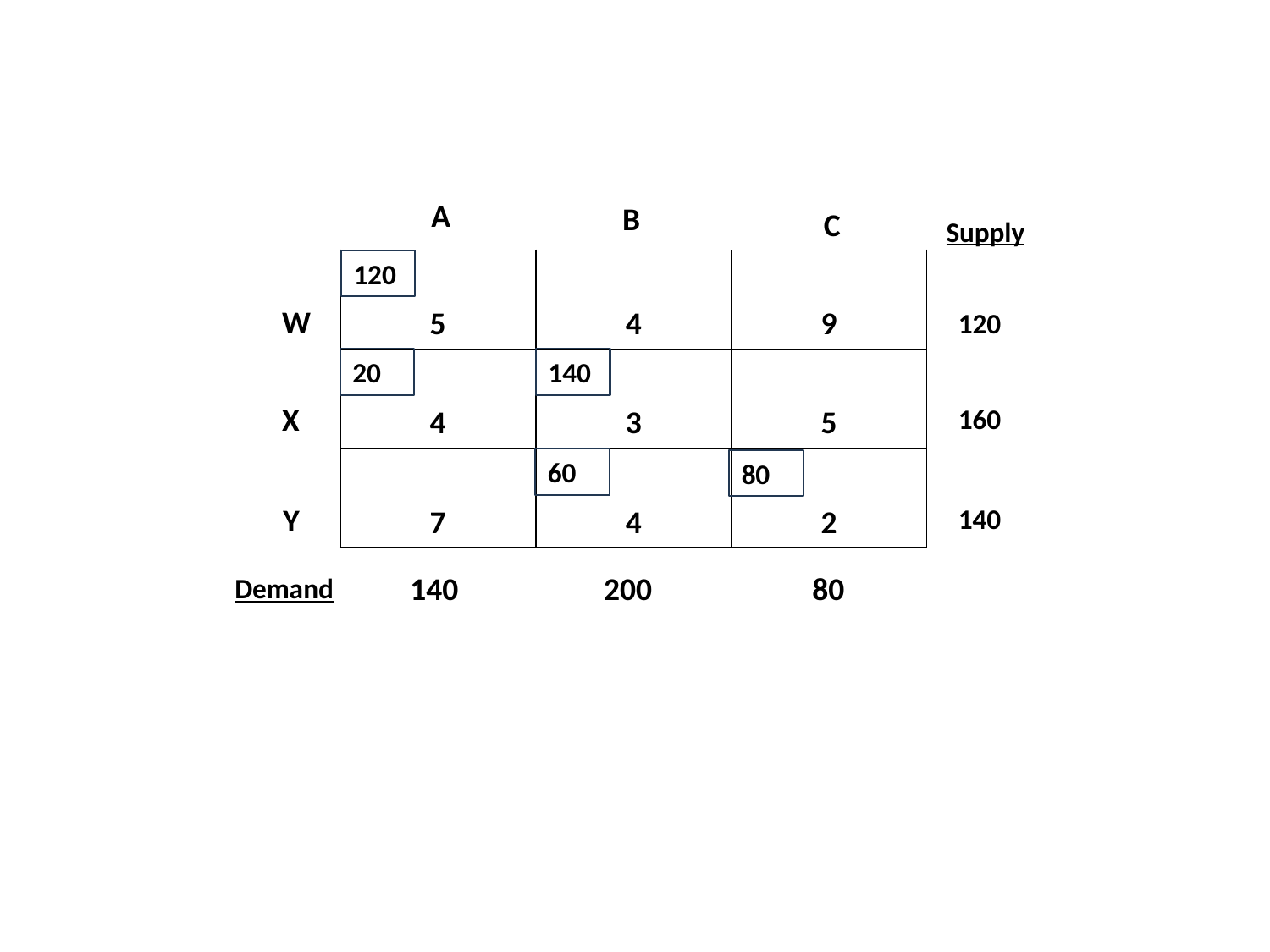

A
B
C
Supply
| 5 | 4 | 9 |
| --- | --- | --- |
| 4 | 3 | 5 |
| 7 | 4 | 2 |
120
W
120
20
140
X
160
60
80
Y
140
140
200
80
Demand